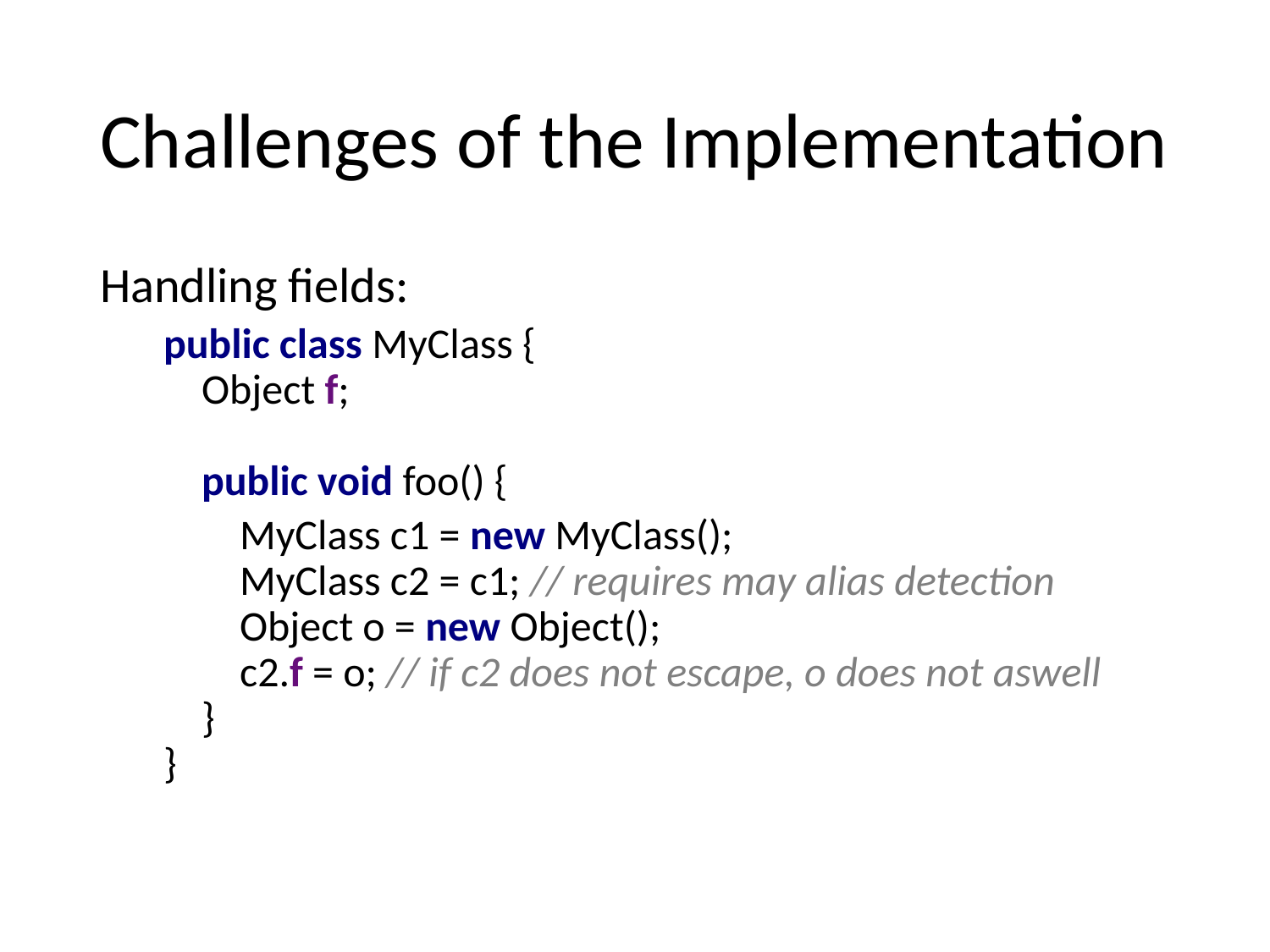

# Challenges of the Implementation
Handling fields:
public class MyClass {
    Object f;
    public void foo() {
        MyClass c1 = new MyClass();
        MyClass c2 = c1; // requires may alias detection
        Object o = new Object();
        c2.f = o; // if c2 does not escape, o does not aswell
    }
}